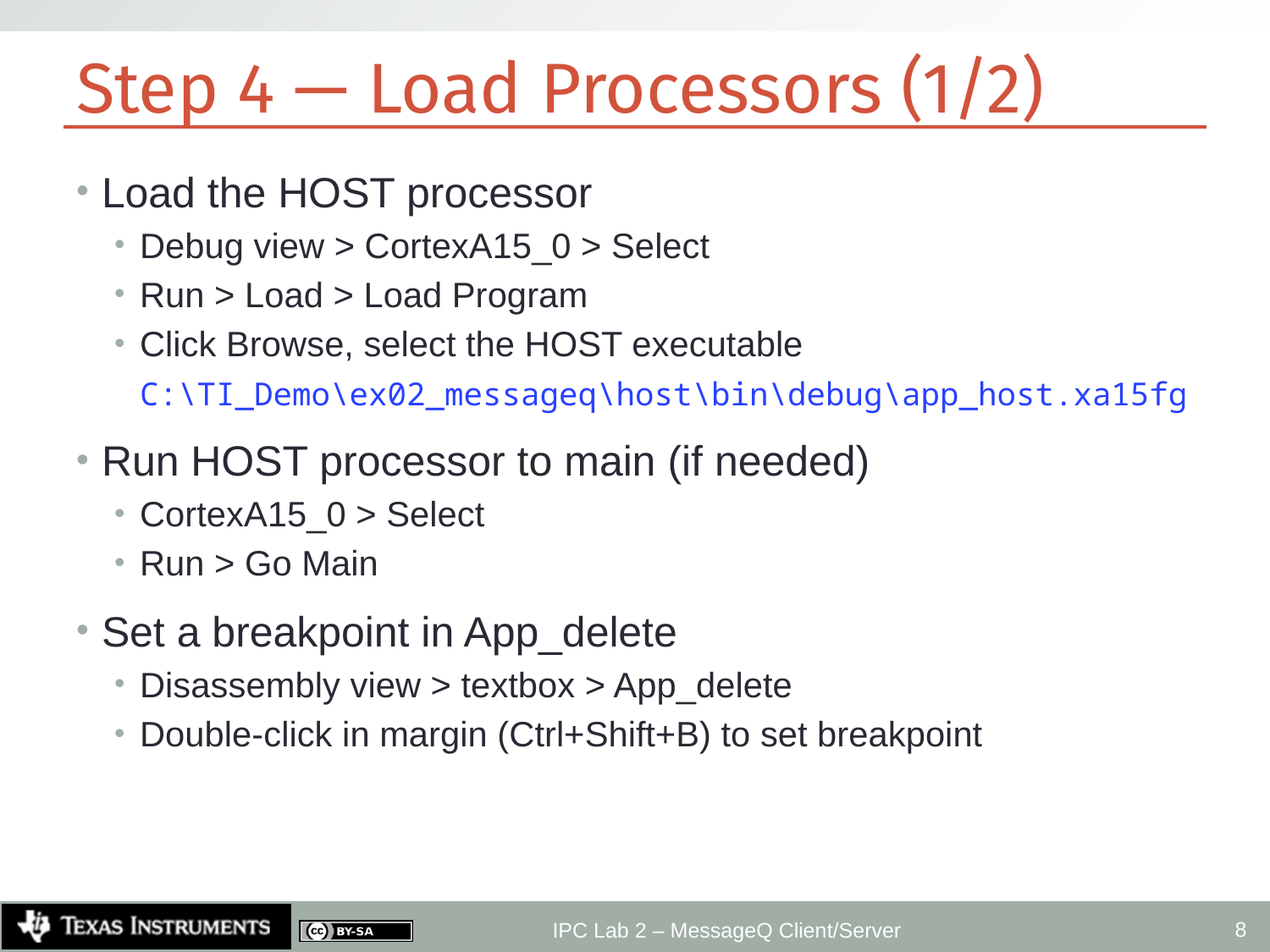

# Step 4 — Load Processors (1/2)
Load the HOST processor
Debug view > CortexA15_0 > Select
Run > Load > Load Program
Click Browse, select the HOST executable
C:\TI_Demo\ex02_messageq\host\bin\debug\app_host.xa15fg
Run HOST processor to main (if needed)
CortexA15_0 > Select
Run > Go Main
Set a breakpoint in App_delete
Disassembly view > textbox > App_delete
Double-click in margin (Ctrl+Shift+B) to set breakpoint
8
IPC Lab 2 – MessageQ Client/Server